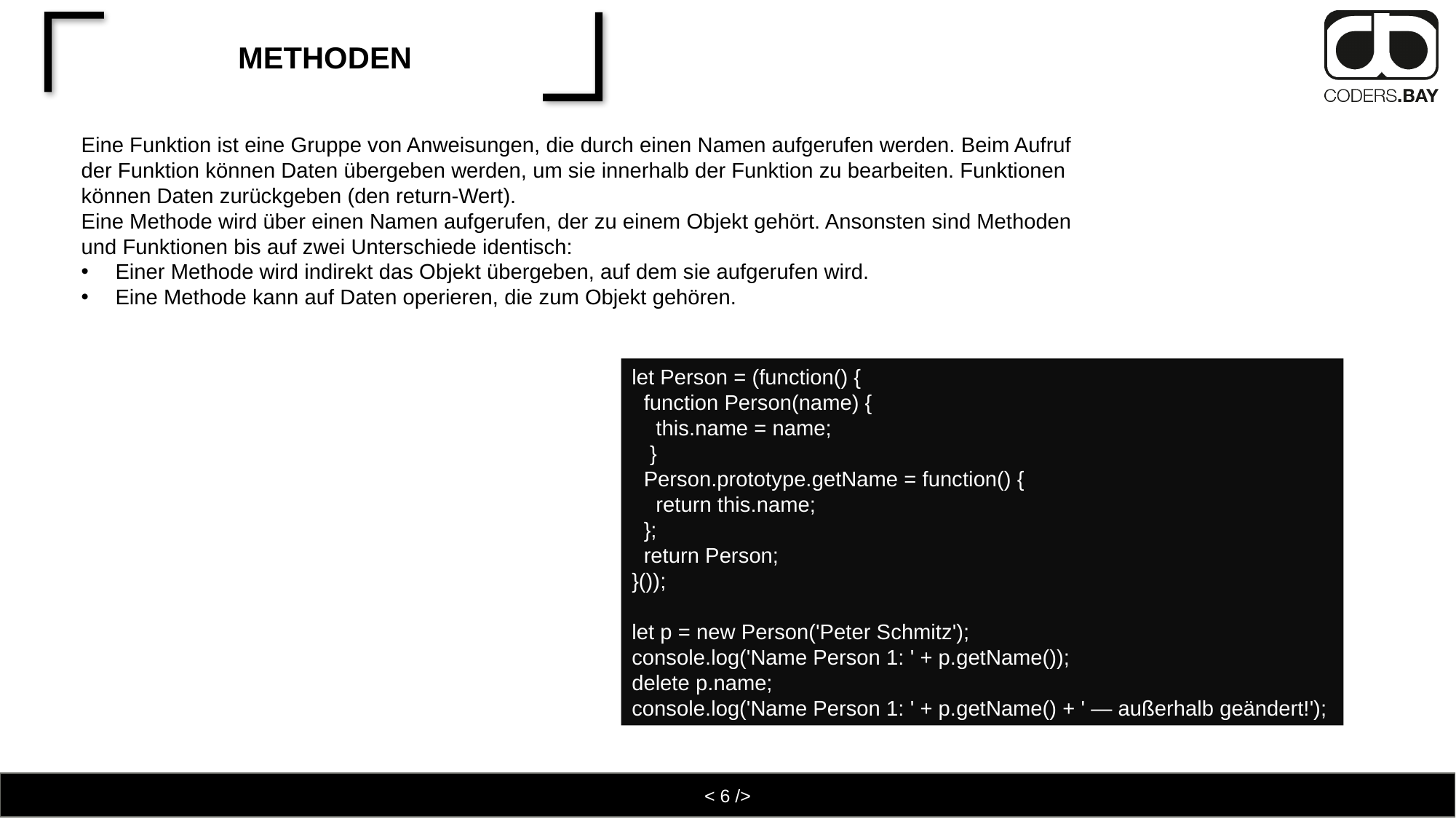

# Methoden
Eine Funktion ist eine Gruppe von Anweisungen, die durch einen Namen aufgerufen werden. Beim Aufruf der Funktion können Daten übergeben werden, um sie innerhalb der Funktion zu bearbeiten. Funktionen können Daten zurückgeben (den return-Wert).
Eine Methode wird über einen Namen aufgerufen, der zu einem Objekt gehört. Ansonsten sind Methoden und Funktionen bis auf zwei Unterschiede identisch:
Einer Methode wird indirekt das Objekt übergeben, auf dem sie aufgerufen wird.
Eine Methode kann auf Daten operieren, die zum Objekt gehören.
let Person = (function() {
  function Person(name) {
    this.name = name;
   }
  Person.prototype.getName = function() {
    return this.name;
  };
  return Person;
}());

let p = new Person('Peter Schmitz');
console.log('Name Person 1: ' + p.getName());
delete p.name;
console.log('Name Person 1: ' + p.getName() + ' — außerhalb geändert!');